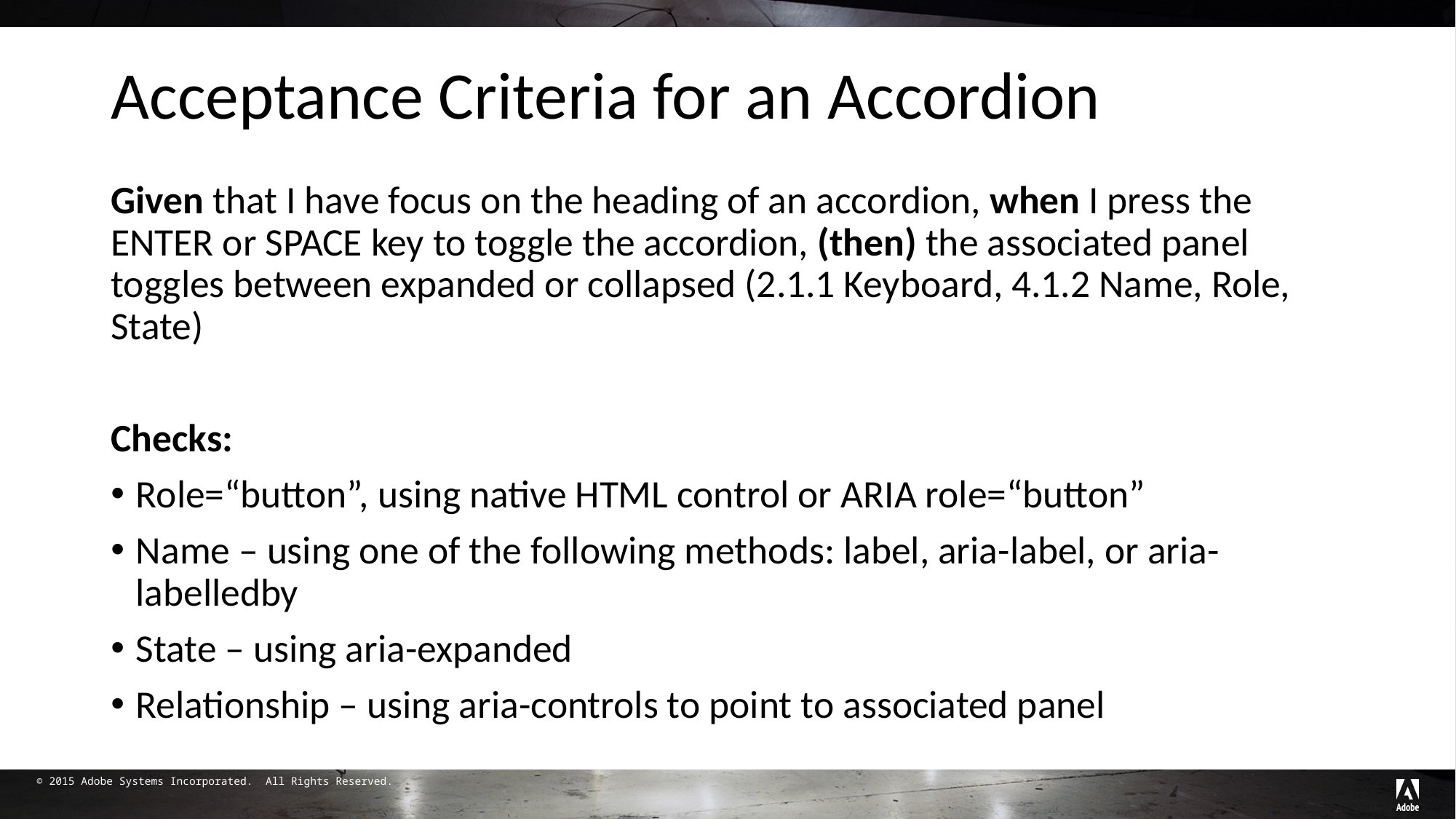

# Acceptance Criteria for an Accordion
Given that I have focus on the heading of an accordion, when I press the ENTER or SPACE key to toggle the accordion, (then) the associated panel toggles between expanded or collapsed (2.1.1 Keyboard, 4.1.2 Name, Role, State)

Checks:
Role=“button”, using native HTML control or ARIA role=“button”
Name – using one of the following methods: label, aria-label, or aria-labelledby
State – using aria-expanded
Relationship – using aria-controls to point to associated panel